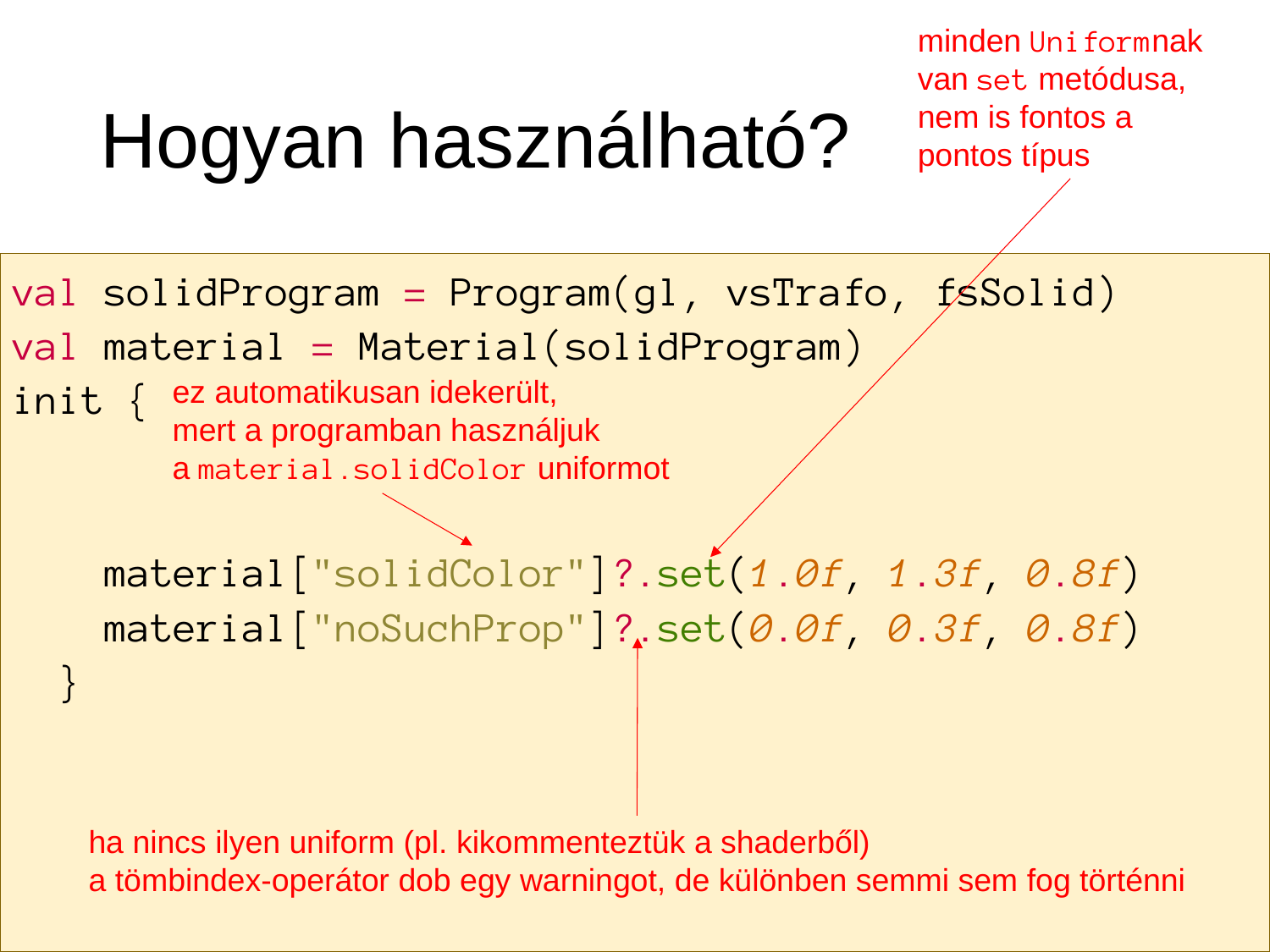

minden Uniformnak van set metódusa, nem is fontos a pontos típus
# Hogyan használható?
val solidProgram = Program(gl, vsTrafo, fsSolid)
val material = Material(solidProgram)
init {

    material["solidColor"]?.set(1.0f, 1.3f, 0.8f)
    material["noSuchProp"]?.set(0.0f, 0.3f, 0.8f)
  }

ez automatikusan idekerült,
mert a programban használjuk
a material.solidColor uniformot
ha nincs ilyen uniform (pl. kikommenteztük a shaderből)
a tömbindex-operátor dob egy warningot, de különben semmi sem fog történni